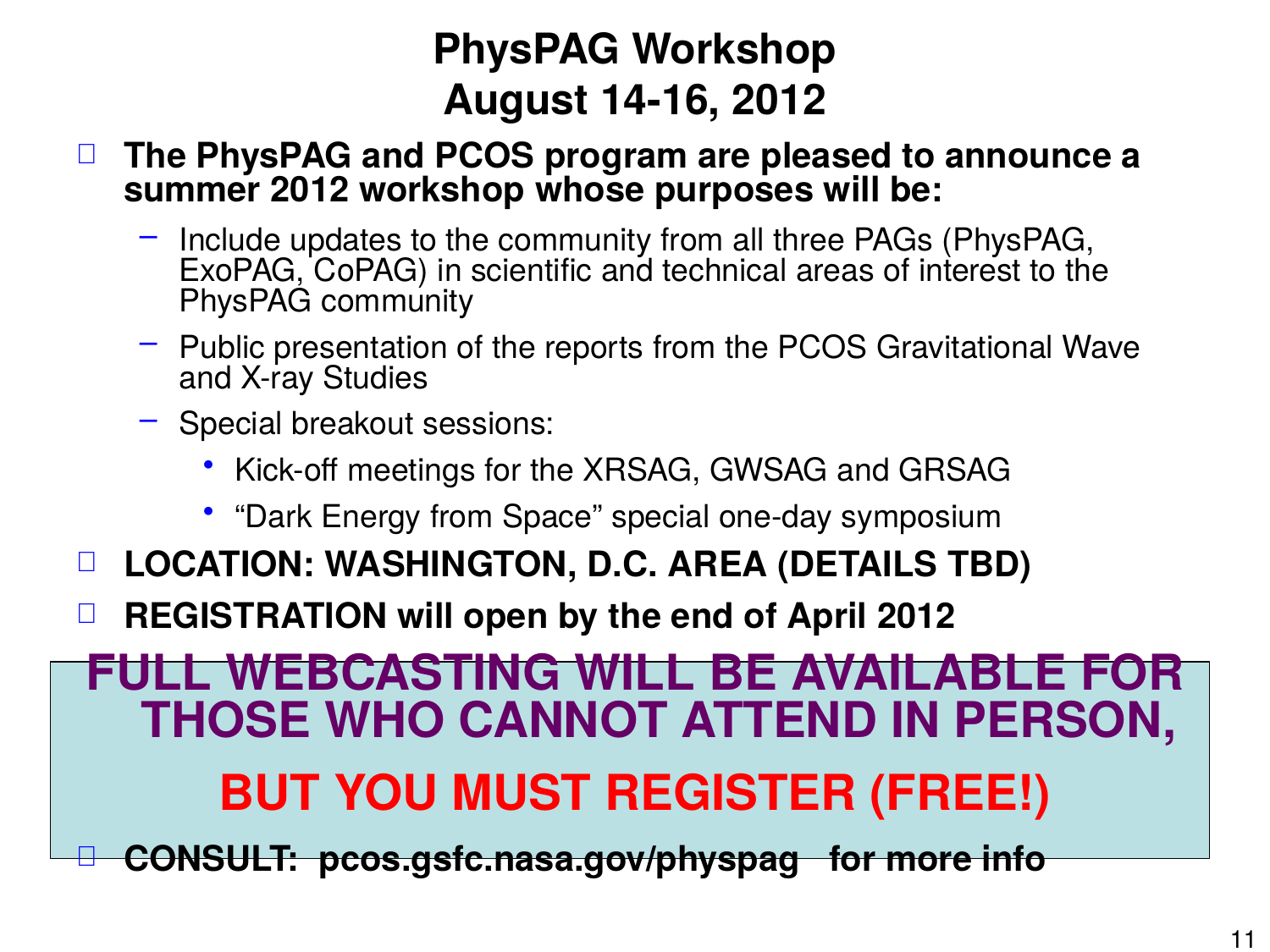

# PhysPAG Workshop August 14-16, 2012
The PhysPAG and PCOS program are pleased to announce a summer 2012 workshop whose purposes will be:
Include updates to the community from all three PAGs (PhysPAG, ExoPAG, CoPAG) in scientific and technical areas of interest to the PhysPAG community
Public presentation of the reports from the PCOS Gravitational Wave and X-ray Studies
Special breakout sessions:
Kick-off meetings for the XRSAG, GWSAG and GRSAG
“Dark Energy from Space” special one-day symposium
LOCATION: WASHINGTON, D.C. AREA (DETAILS TBD)
REGISTRATION will open by the end of April 2012
FULL WEBCASTING WILL BE AVAILABLE FOR THOSE WHO CANNOT ATTEND IN PERSON,
BUT YOU MUST REGISTER (FREE!)
CONSULT:  pcos.gsfc.nasa.gov/physpag   for more info

11